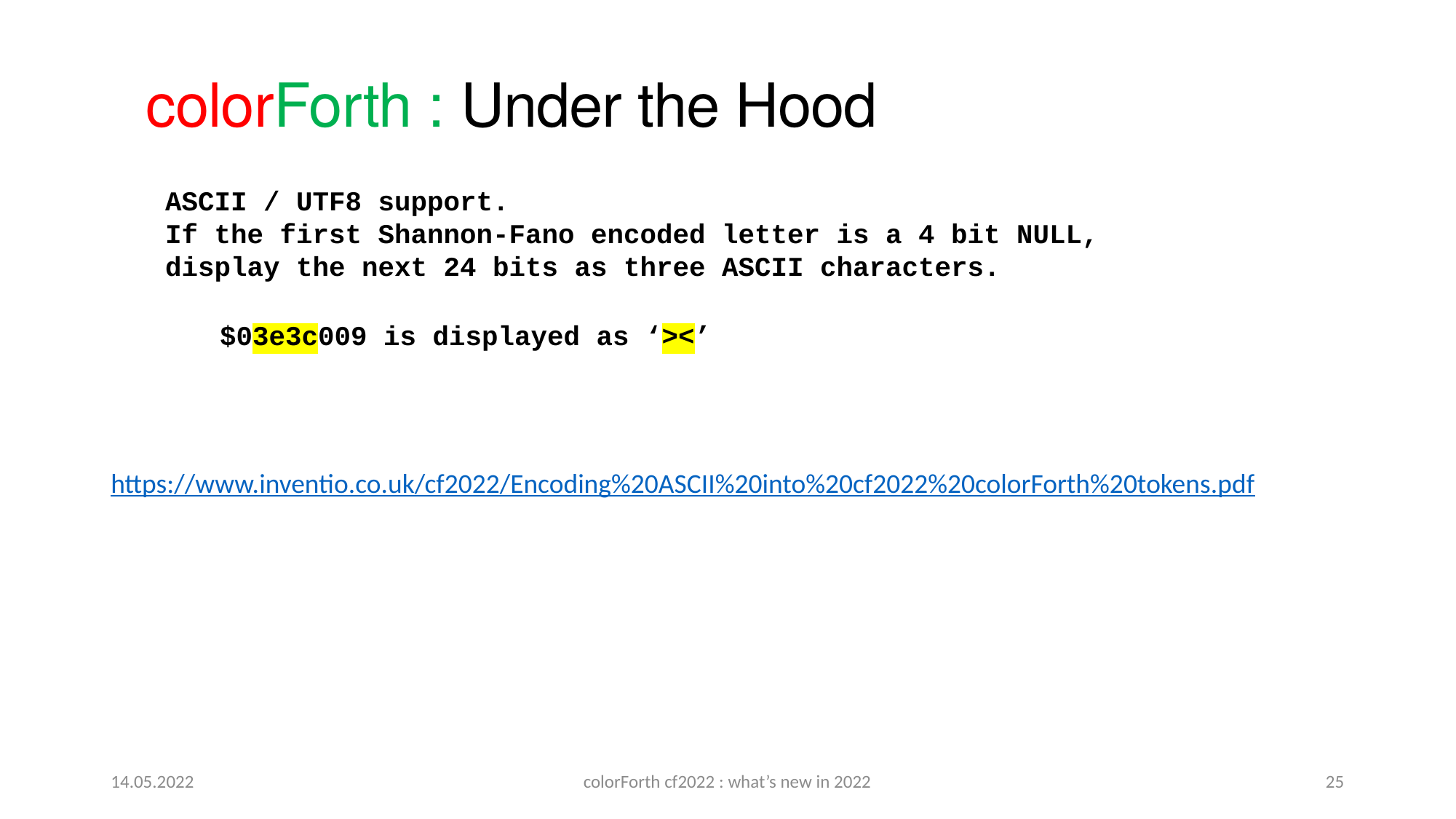

colorForth : Under the Hood
ASCII / UTF8 support.
If the first Shannon-Fano encoded letter is a 4 bit NULL,
display the next 24 bits as three ASCII characters.

$03e3c009 is displayed as ‘><’
https://www.inventio.co.uk/cf2022/Encoding%20ASCII%20into%20cf2022%20colorForth%20tokens.pdf
14.05.2022
colorForth cf2022 : what’s new in 2022
25